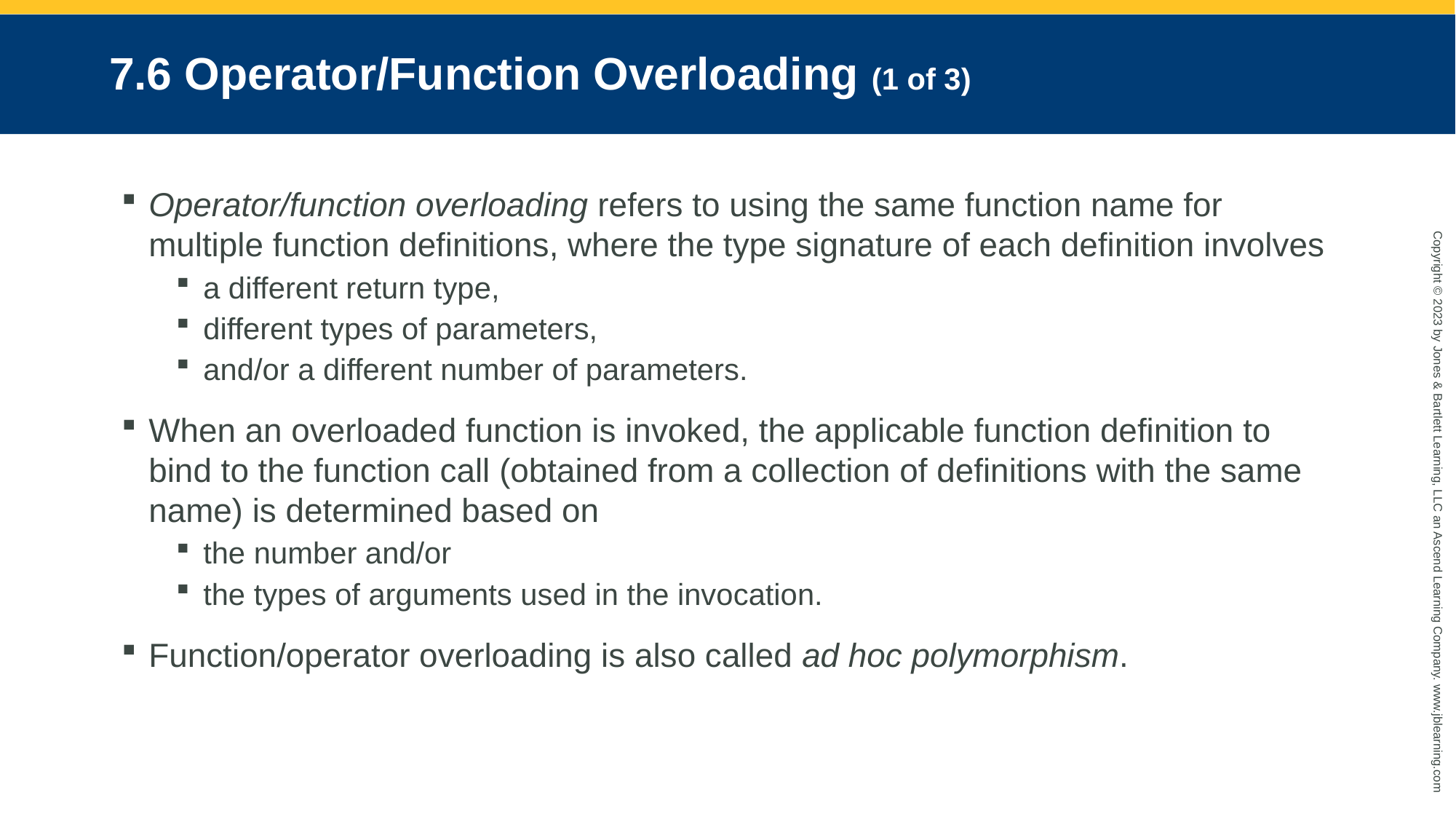

# 7.6 Operator/Function Overloading (1 of 3)
Operator/function overloading refers to using the same function name for multiple function definitions, where the type signature of each definition involves
a different return type,
different types of parameters,
and/or a different number of parameters.
When an overloaded function is invoked, the applicable function definition to bind to the function call (obtained from a collection of definitions with the same name) is determined based on
the number and/or
the types of arguments used in the invocation.
Function/operator overloading is also called ad hoc polymorphism.